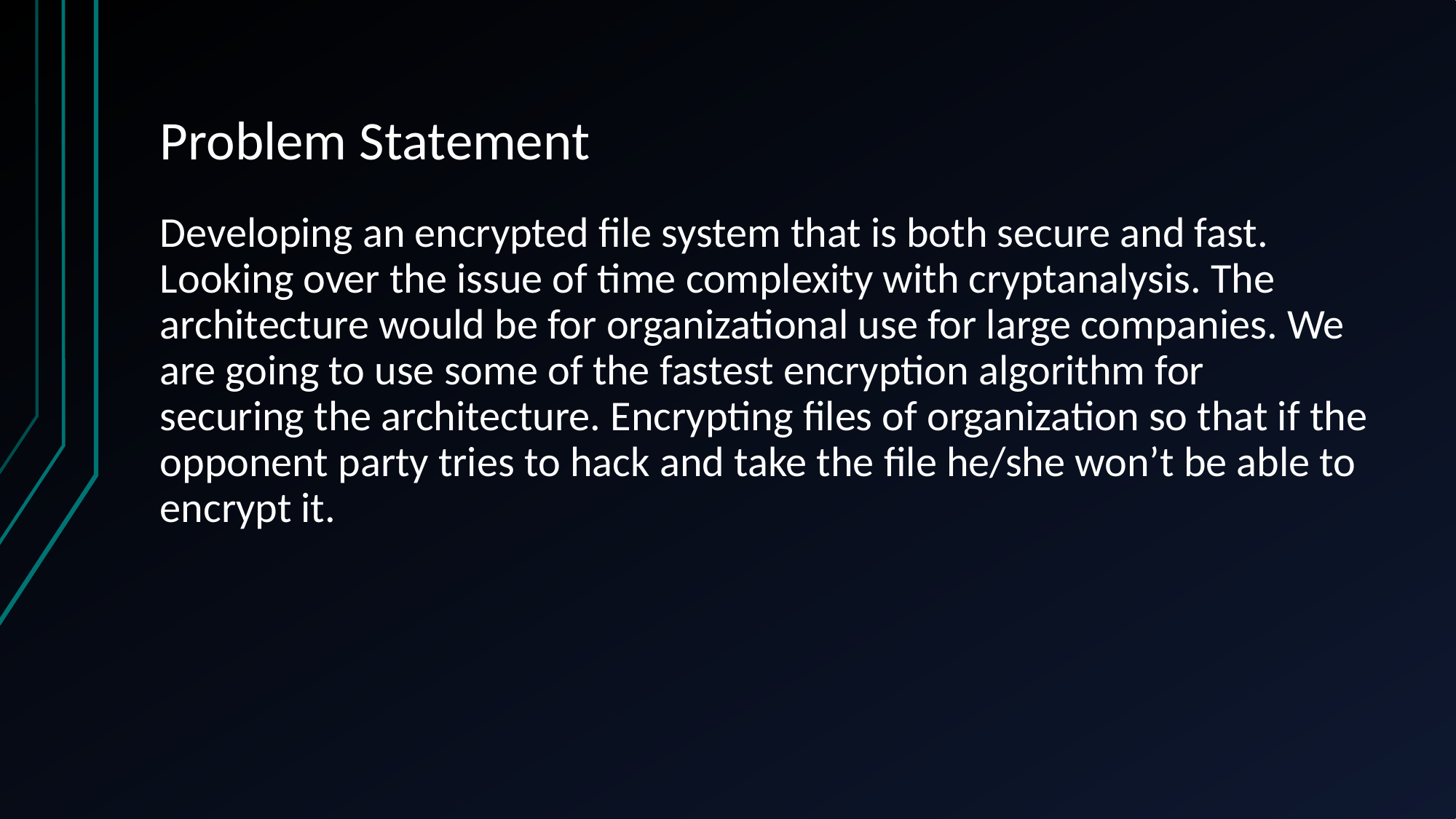

# Problem Statement
Developing an encrypted file system that is both secure and fast. Looking over the issue of time complexity with cryptanalysis. The architecture would be for organizational use for large companies. We are going to use some of the fastest encryption algorithm for  securing the architecture. Encrypting files of organization so that if the opponent party tries to hack and take the file he/she won’t be able to encrypt it.